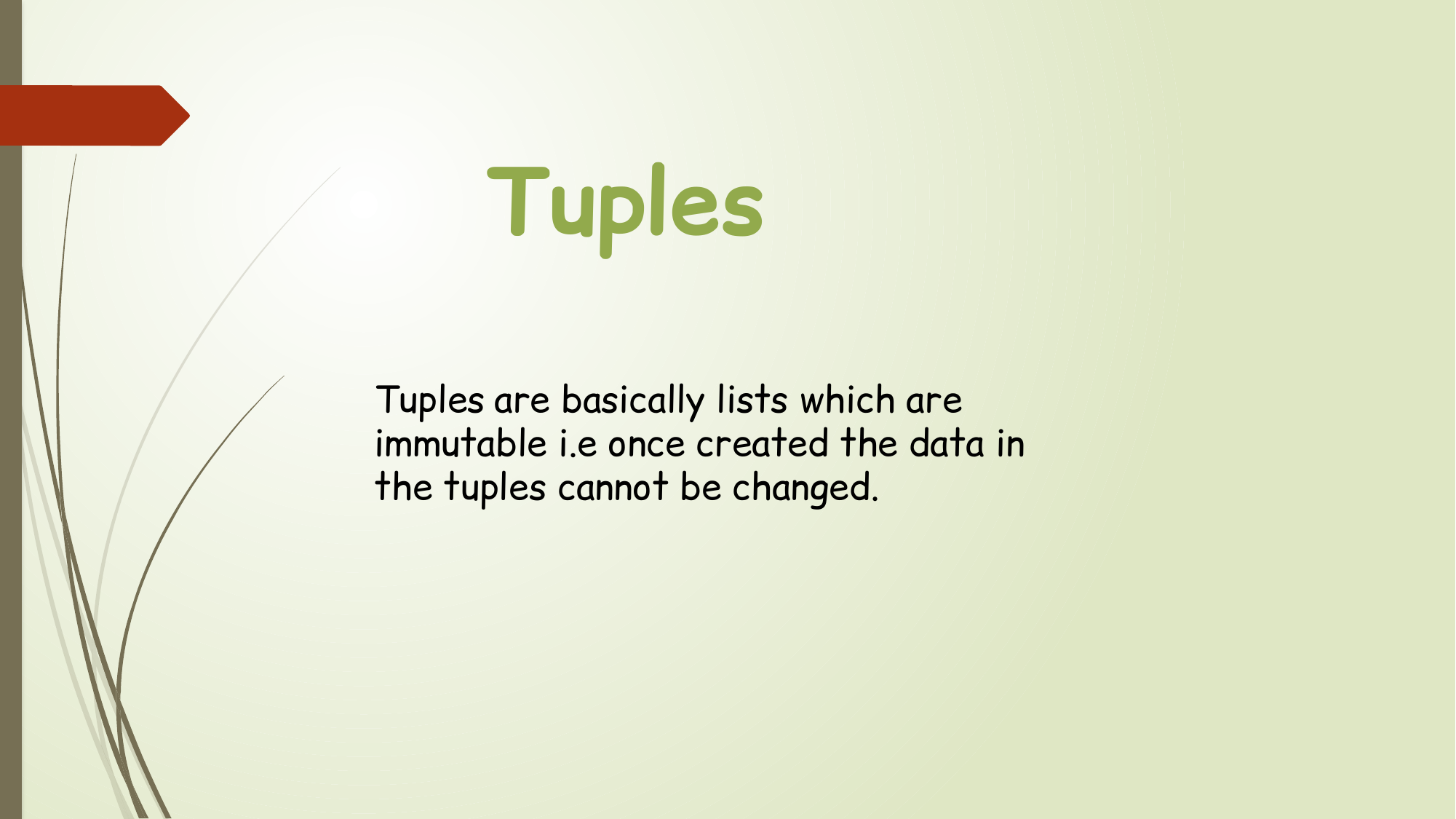

Tuples
Tuples are basically lists which are immutable i.e once created the data in the tuples cannot be changed.